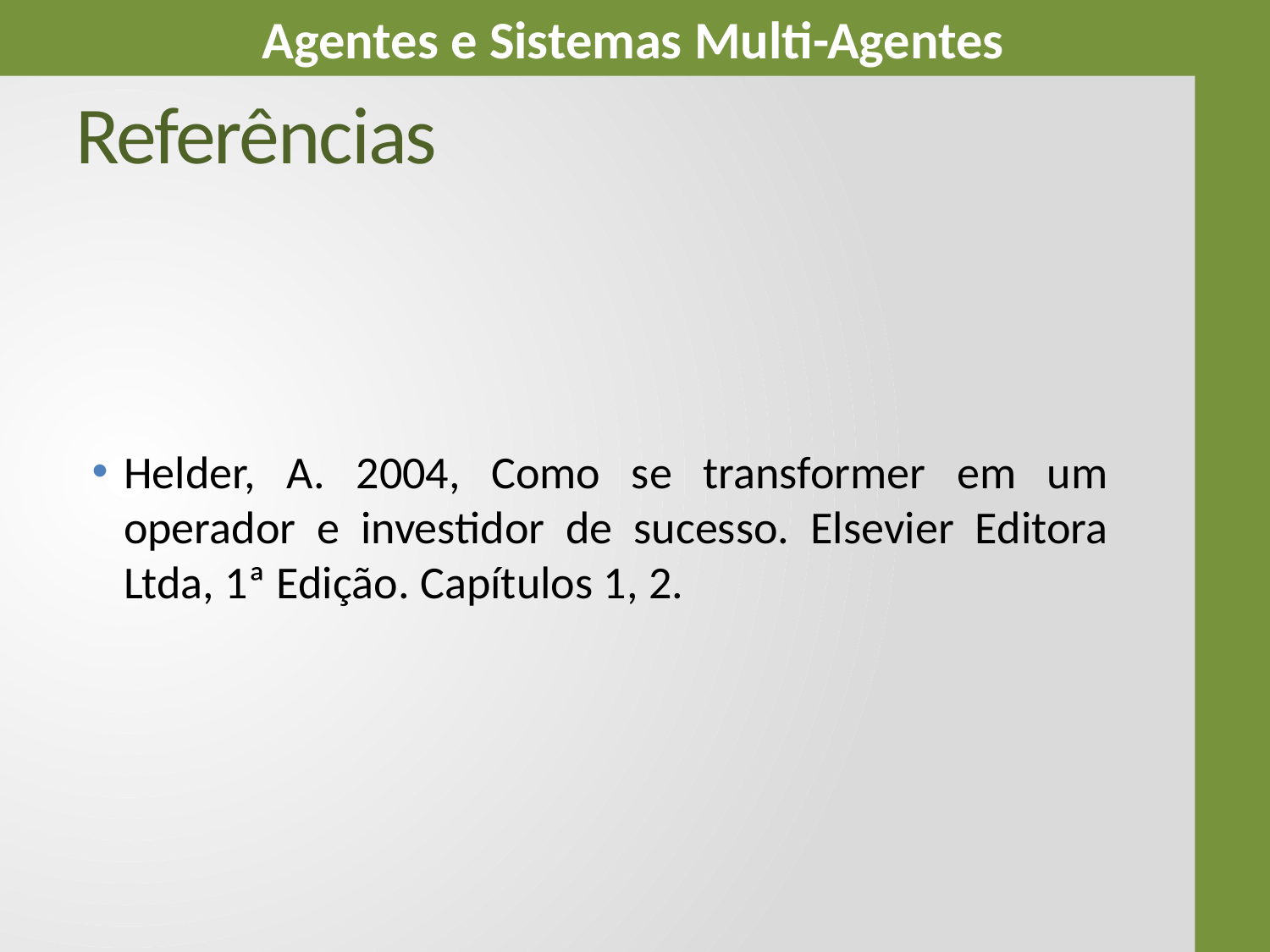

# Referências
Helder, A. 2004, Como se transformer em um operador e investidor de sucesso. Elsevier Editora Ltda, 1ª Edição. Capítulos 1, 2.